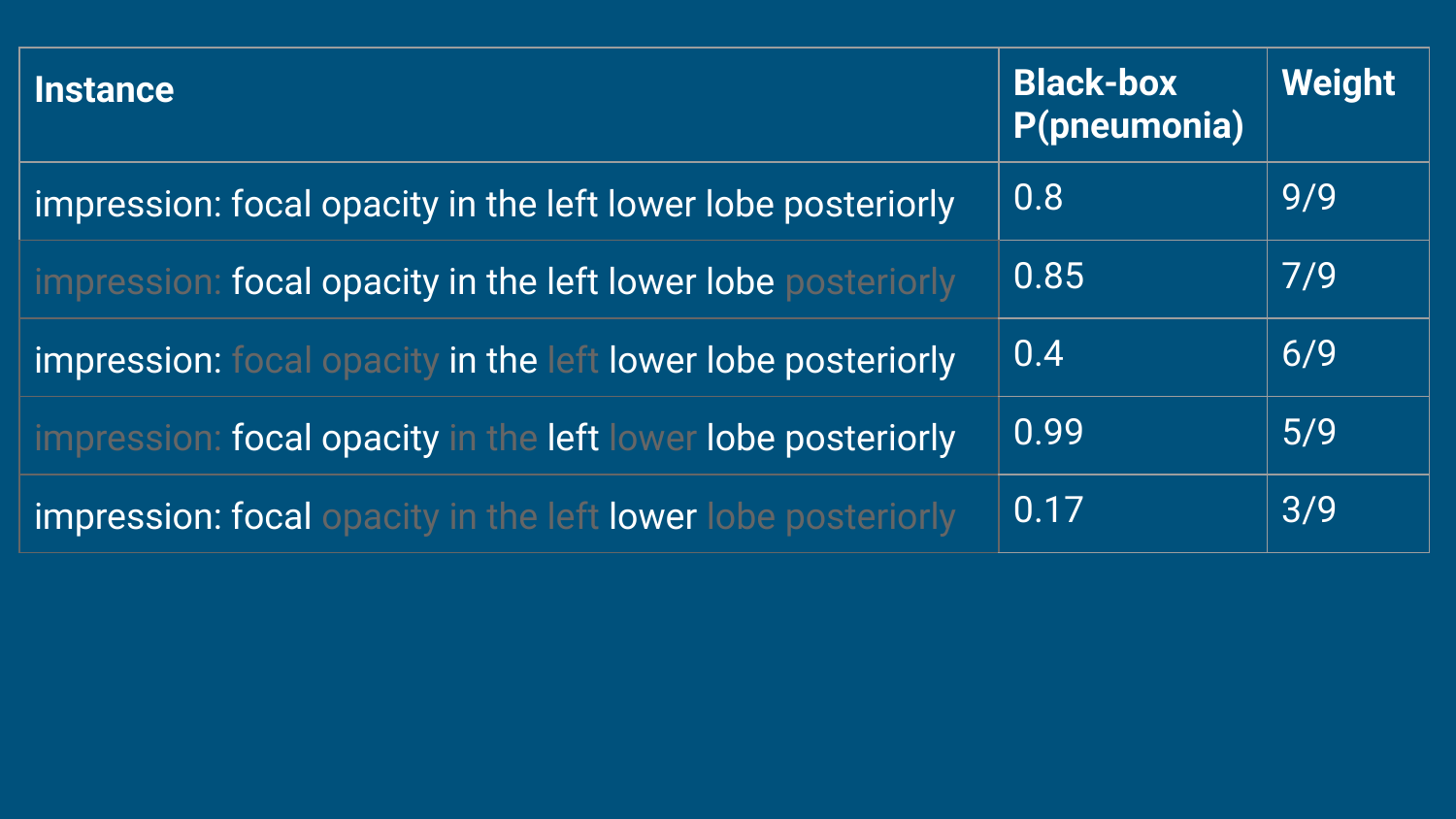

| Instance | Black-box P(pneumonia) | Weight |
| --- | --- | --- |
| impression: focal opacity in the left lower lobe posteriorly | 0.8 | 9/9 |
| impression: focal opacity in the left lower lobe posteriorly | 0.85 | 7/9 |
| impression: focal opacity in the left lower lobe posteriorly | 0.4 | 6/9 |
| impression: focal opacity in the left lower lobe posteriorly | 0.99 | 5/9 |
| impression: focal opacity in the left lower lobe posteriorly | 0.17 | 3/9 |